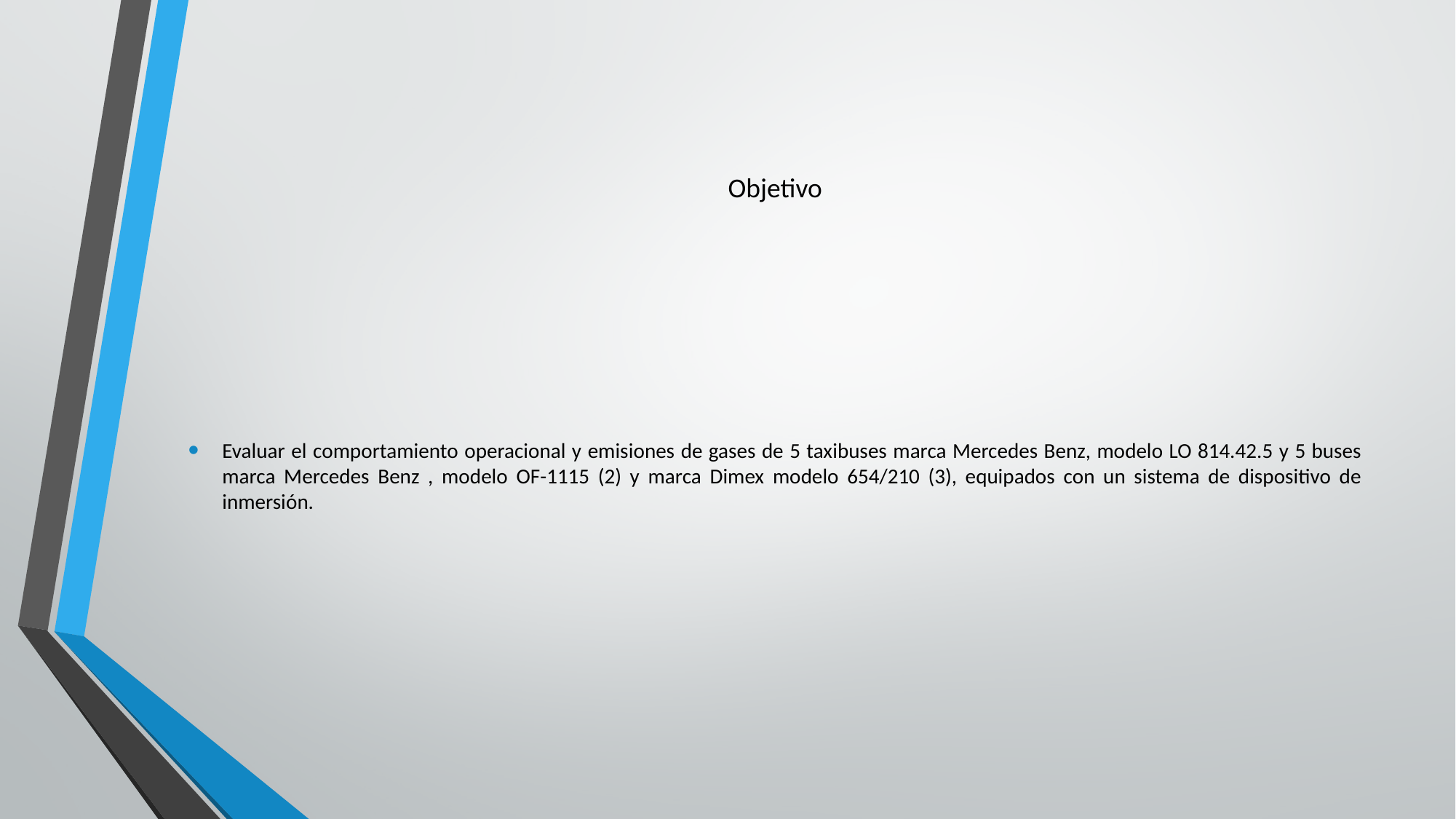

# Objetivo
Evaluar el comportamiento operacional y emisiones de gases de 5 taxibuses marca Mercedes Benz, modelo LO 814.42.5 y 5 buses marca Mercedes Benz , modelo OF-1115 (2) y marca Dimex modelo 654/210 (3), equipados con un sistema de dispositivo de inmersión.